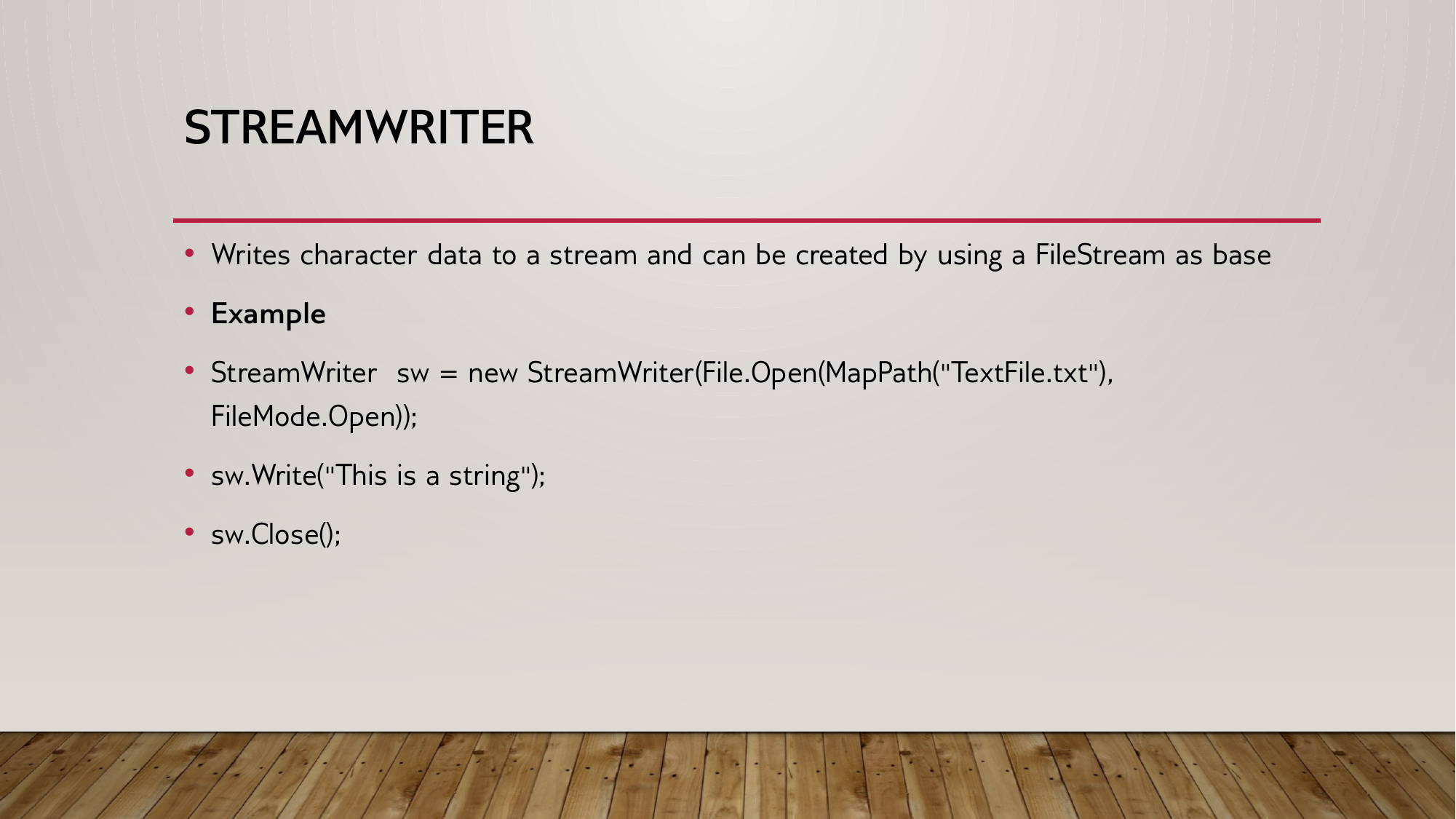

# StreamWriter
Writes character data to a stream and can be created by using a FileStream as base
Example
StreamWriter  sw = new StreamWriter(File.Open(MapPath("TextFile.txt"), FileMode.Open));
sw.Write("This is a string");
sw.Close();